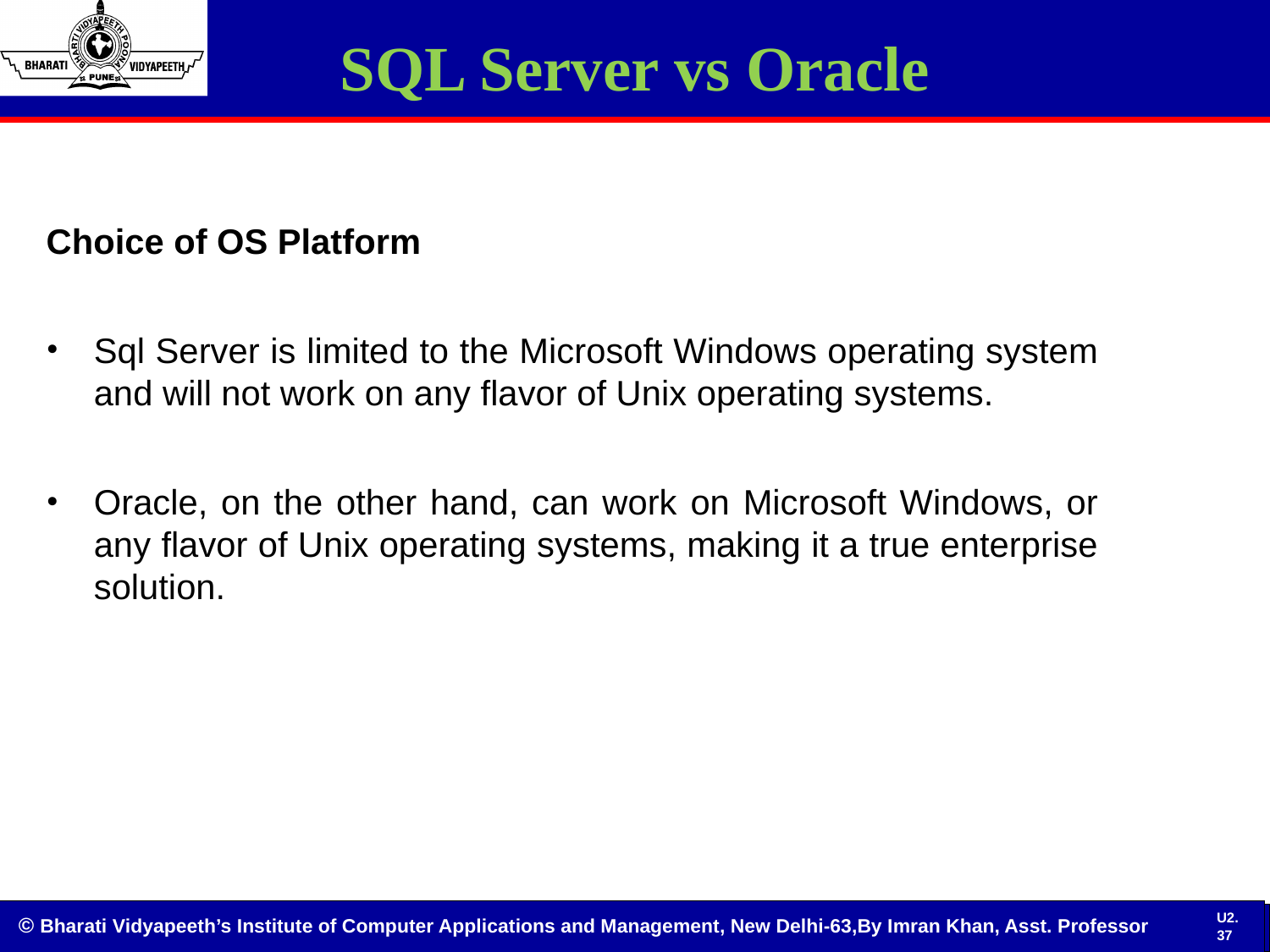

SQL Server vs Oracle
#

Choice of OS Platform

Sql Server is limited to the Microsoft Windows operating system and will not work on any flavor of Unix operating systems.

Oracle, on the other hand, can work on Microsoft Windows, or any flavor of Unix operating systems, making it a true enterprise solution.